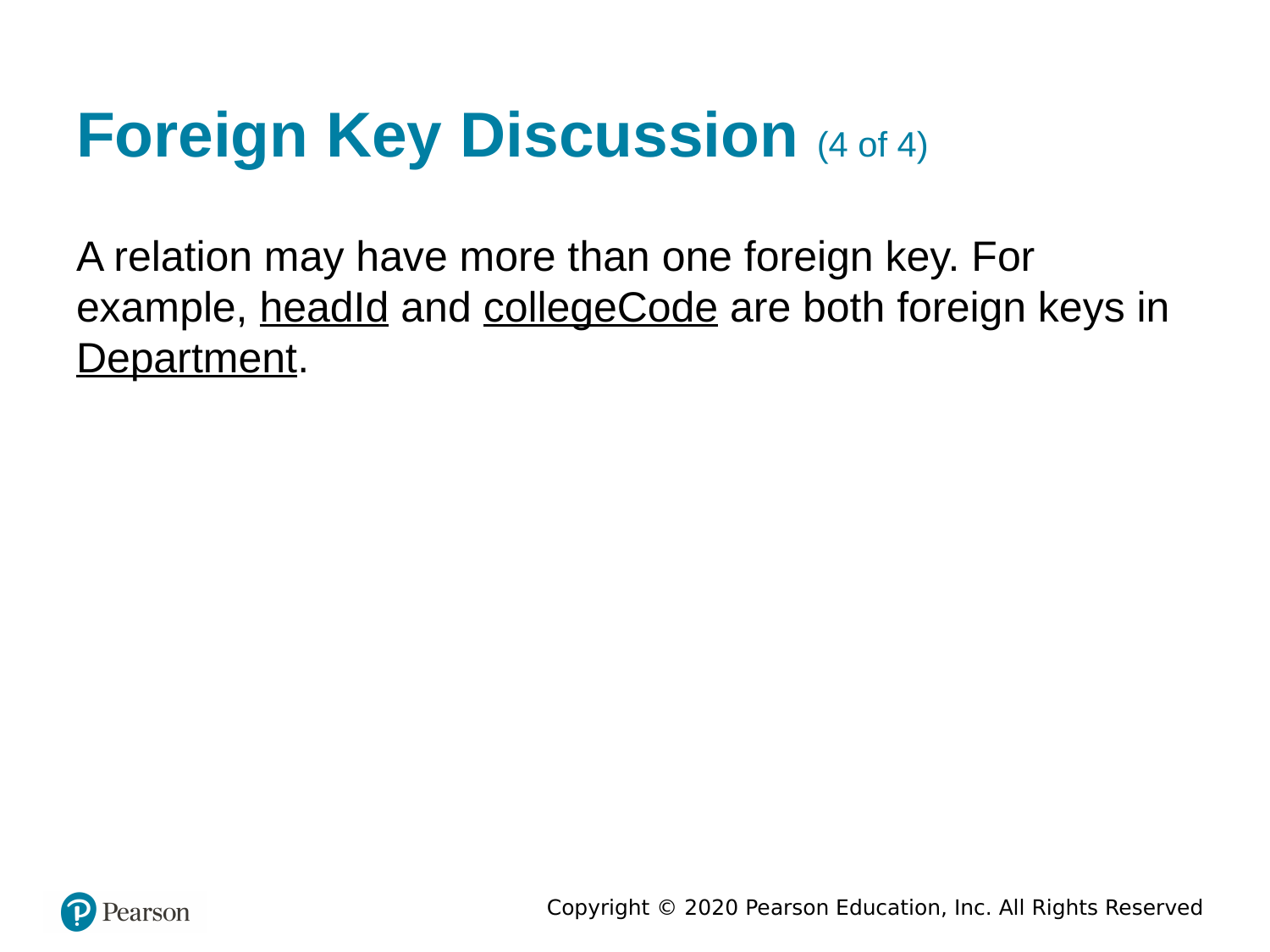

# Foreign Key Discussion (4 of 4)
A relation may have more than one foreign key. For example, headId and collegeCode are both foreign keys in Department.